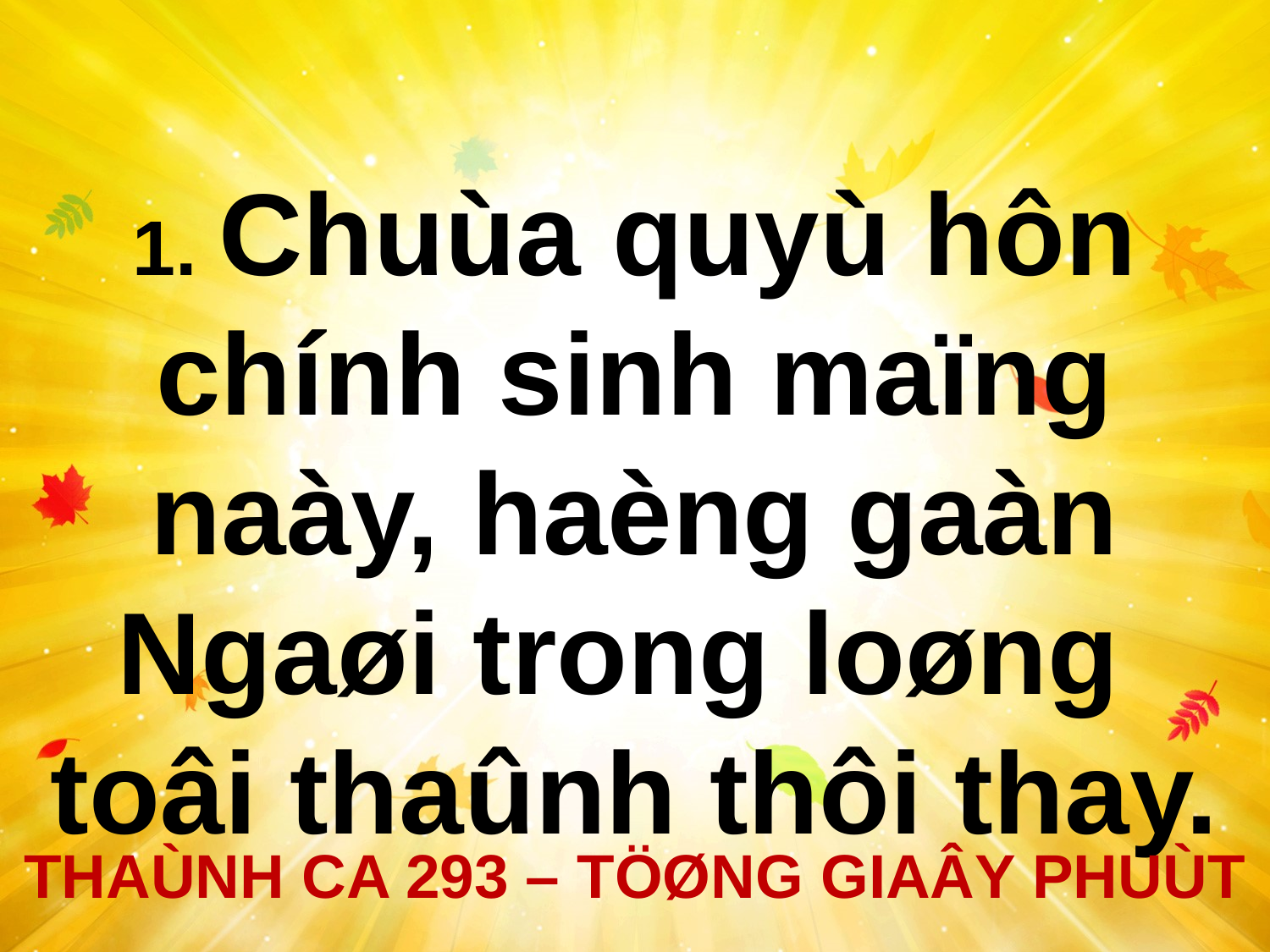

1. Chuùa quyù hôn chính sinh maïng naày, haèng gaàn Ngaøi trong loøng
toâi thaûnh thôi thay.
THAÙNH CA 293 – TÖØNG GIAÂY PHUÙT